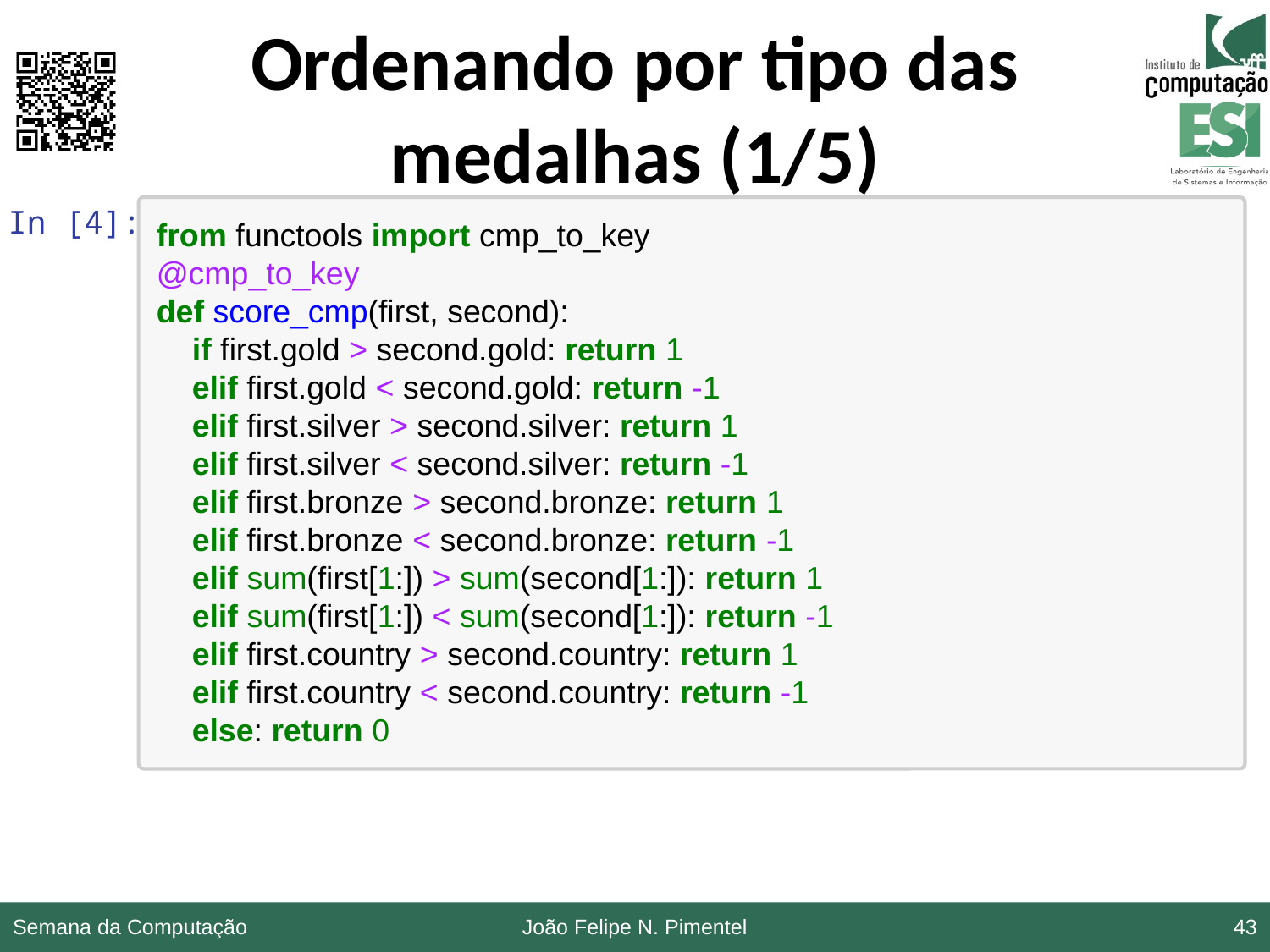

# Ordenando por tipo das medalhas (1/5)
In [4]:
from functools import cmp_to_key
@cmp_to_key
def score_cmp(first, second):
    if first.gold > second.gold: return 1
    elif first.gold < second.gold: return -1
    elif first.silver > second.silver: return 1
    elif first.silver < second.silver: return -1
    elif first.bronze > second.bronze: return 1
    elif first.bronze < second.bronze: return -1
    elif sum(first[1:]) > sum(second[1:]): return 1
    elif sum(first[1:]) < sum(second[1:]): return -1
    elif first.country > second.country: return 1
    elif first.country < second.country: return -1
    else: return 0
Semana da Computação
João Felipe N. Pimentel
43